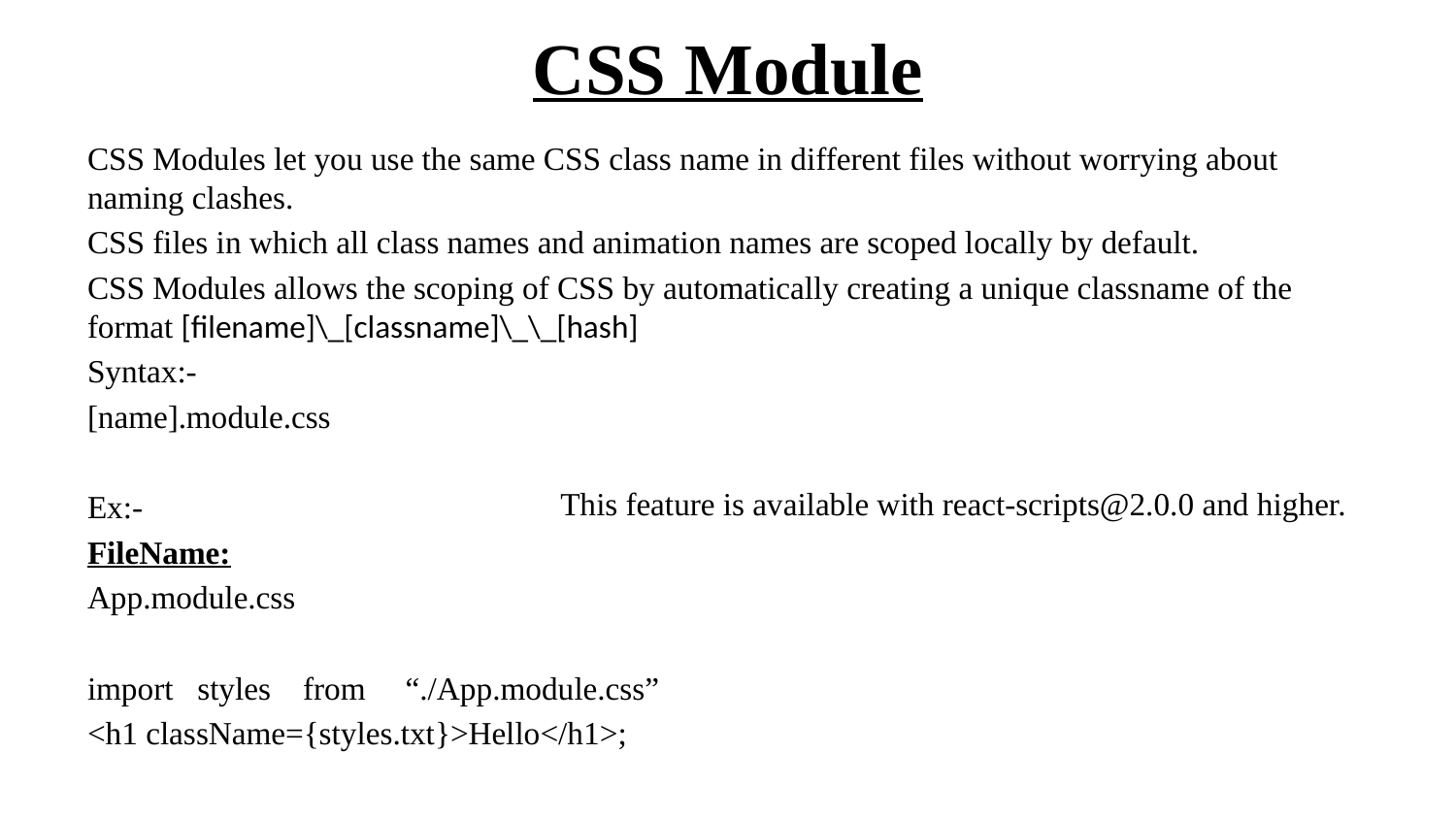

# CSS Module
CSS Modules let you use the same CSS class name in different files without worrying about naming clashes.
CSS files in which all class names and animation names are scoped locally by default.
CSS Modules allows the scoping of CSS by automatically creating a unique classname of the format [filename]\_[classname]\_\_[hash]
Syntax:-
[name].module.css

Ex:-
FileName:
App.module.css

import   styles    from     “./App.module.css”
<h1 className={styles.txt}>Hello</h1>;
This feature is available with react-scripts@2.0.0 and higher.